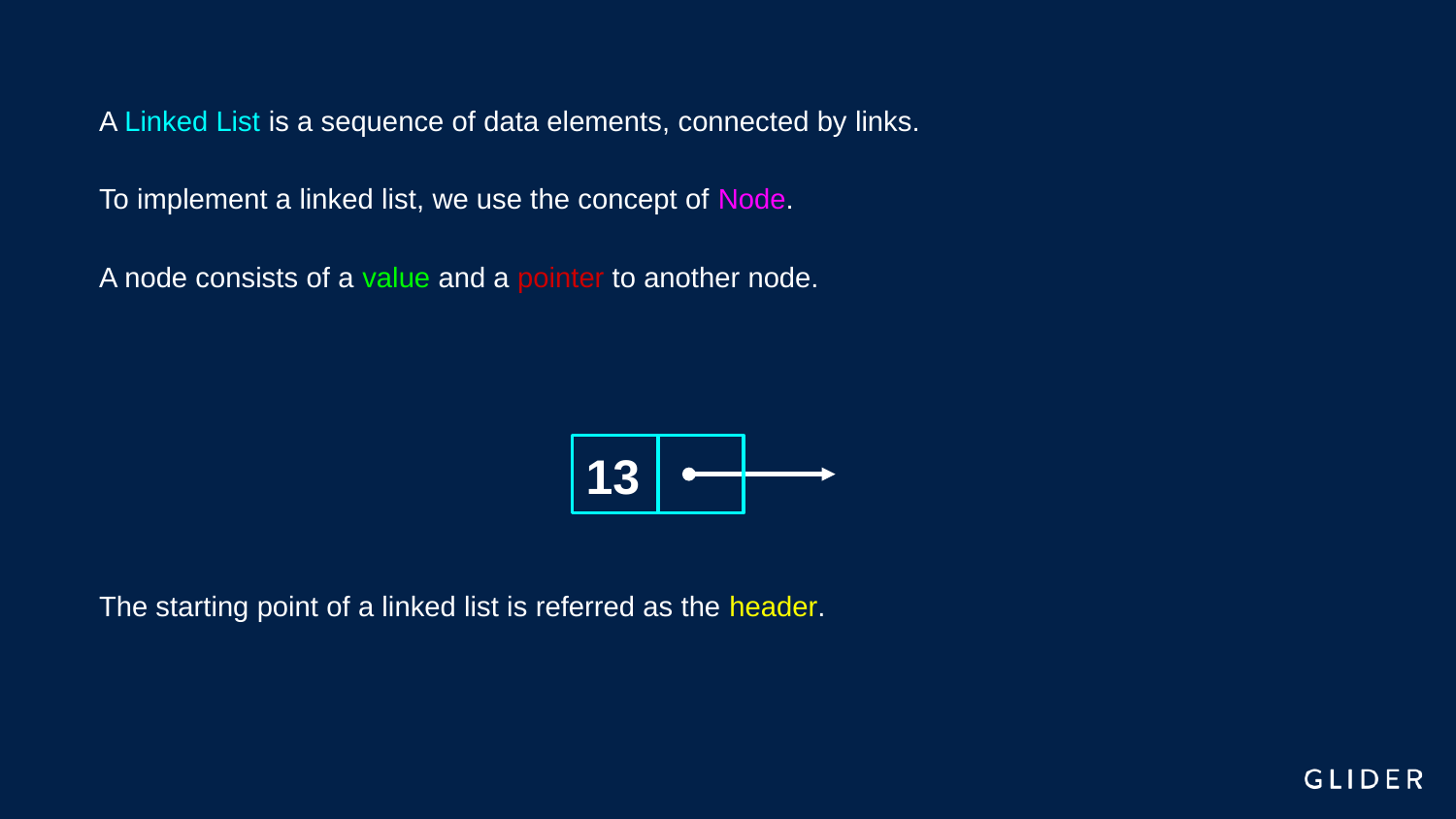

A Linked List is a sequence of data elements, connected by links.

To implement a linked list, we use the concept of Node.

A node consists of a value and a pointer to another node.
13

The starting point of a linked list is referred as the header.